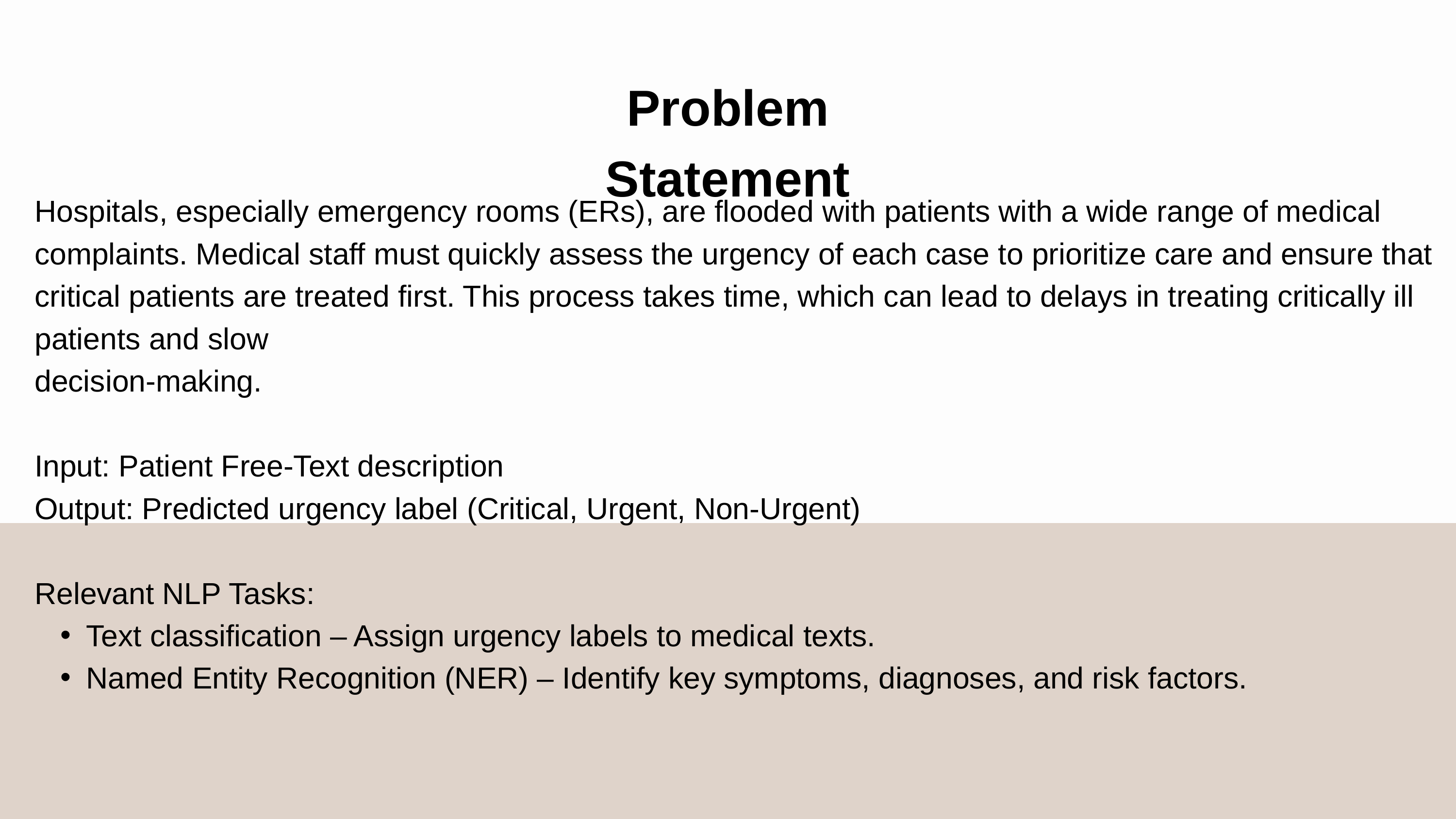

Problem Statement
Hospitals, especially emergency rooms (ERs), are flooded with patients with a wide range of medical complaints. Medical staff must quickly assess the urgency of each case to prioritize care and ensure that critical patients are treated first. This process takes time, which can lead to delays in treating critically ill patients and slow
decision-making.

Input: Patient Free-Text description
Output: Predicted urgency label (Critical, Urgent, Non-Urgent)

Relevant NLP Tasks:
Text classification – Assign urgency labels to medical texts.
Named Entity Recognition (NER) – Identify key symptoms, diagnoses, and risk factors.